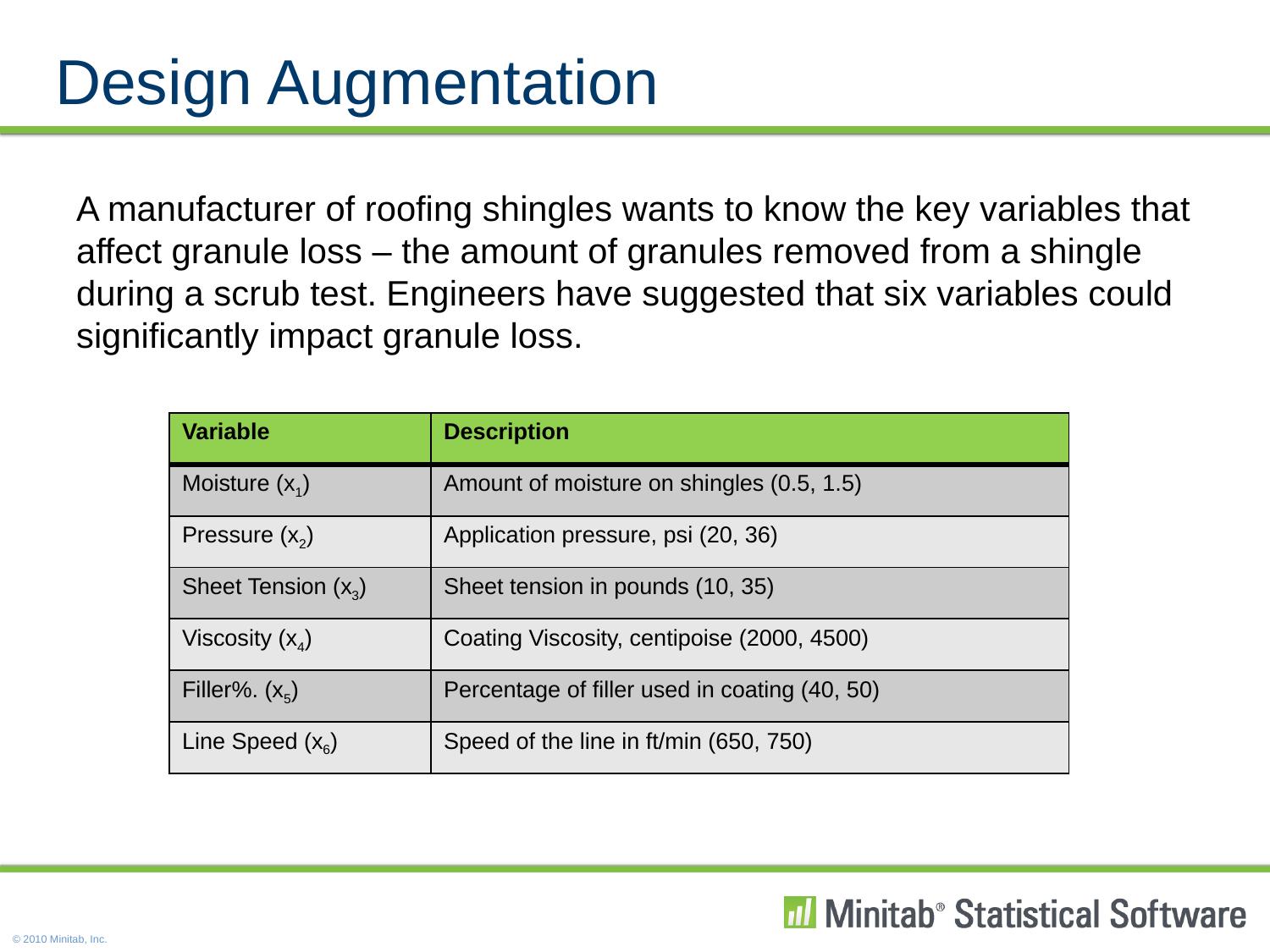

# Design Augmentation
A manufacturer of roofing shingles wants to know the key variables that affect granule loss – the amount of granules removed from a shingle during a scrub test. Engineers have suggested that six variables could significantly impact granule loss.
| Variable | Description |
| --- | --- |
| Moisture (x1) | Amount of moisture on shingles (0.5, 1.5) |
| Pressure (x2) | Application pressure, psi (20, 36) |
| Sheet Tension (x3) | Sheet tension in pounds (10, 35) |
| Viscosity (x4) | Coating Viscosity, centipoise (2000, 4500) |
| Filler%. (x5) | Percentage of filler used in coating (40, 50) |
| Line Speed (x6) | Speed of the line in ft/min (650, 750) |